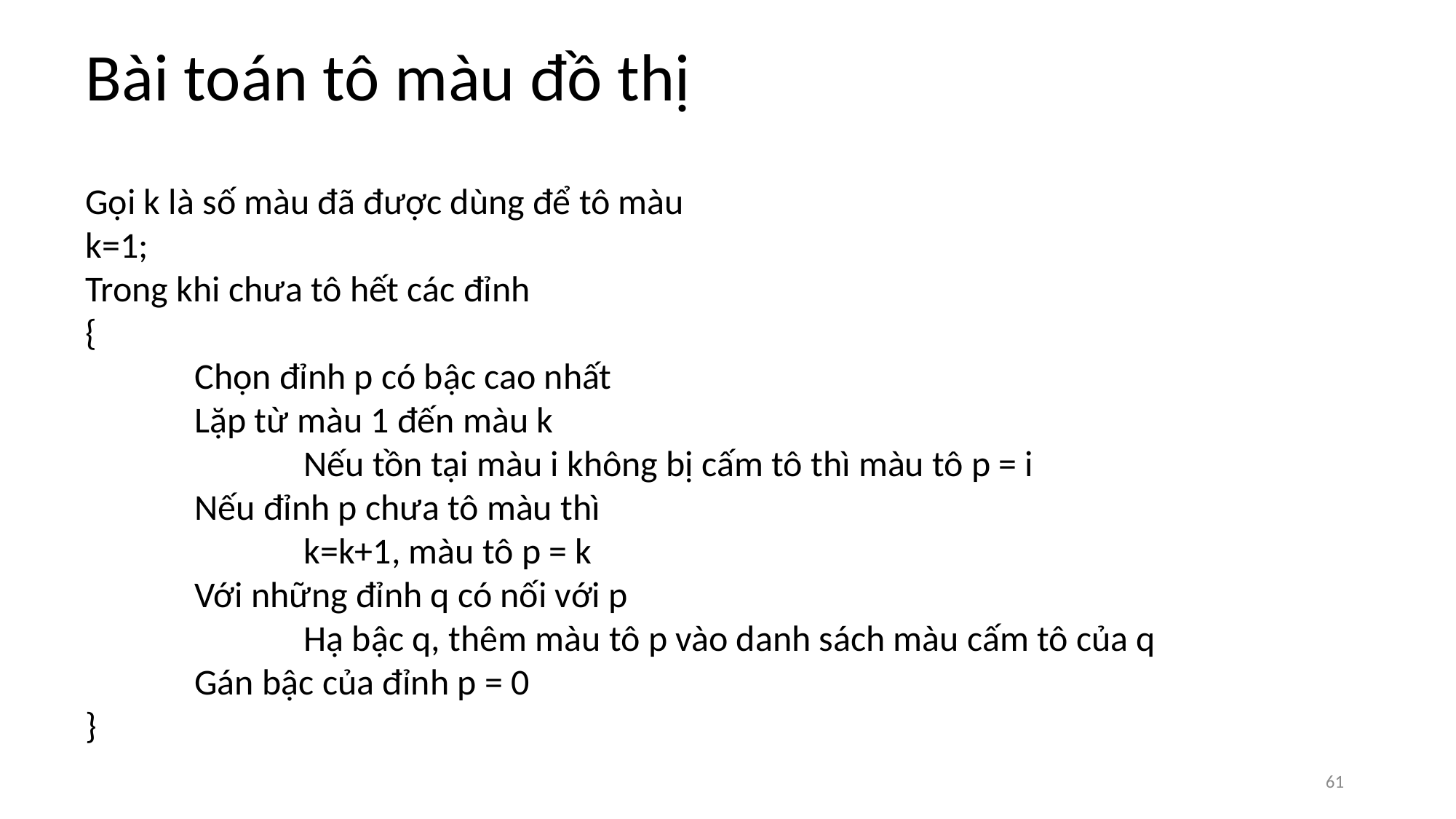

# Bài toán tô màu đồ thị
Gọi k là số màu đã được dùng để tô màu
k=1;
Trong khi chưa tô hết các đỉnh
{
	Chọn đỉnh p có bậc cao nhất
	Lặp từ màu 1 đến màu k
		Nếu tồn tại màu i không bị cấm tô thì màu tô p = i
	Nếu đỉnh p chưa tô màu thì
		k=k+1, màu tô p = k
	Với những đỉnh q có nối với p
		Hạ bậc q, thêm màu tô p vào danh sách màu cấm tô của q
	Gán bậc của đỉnh p = 0
}
61